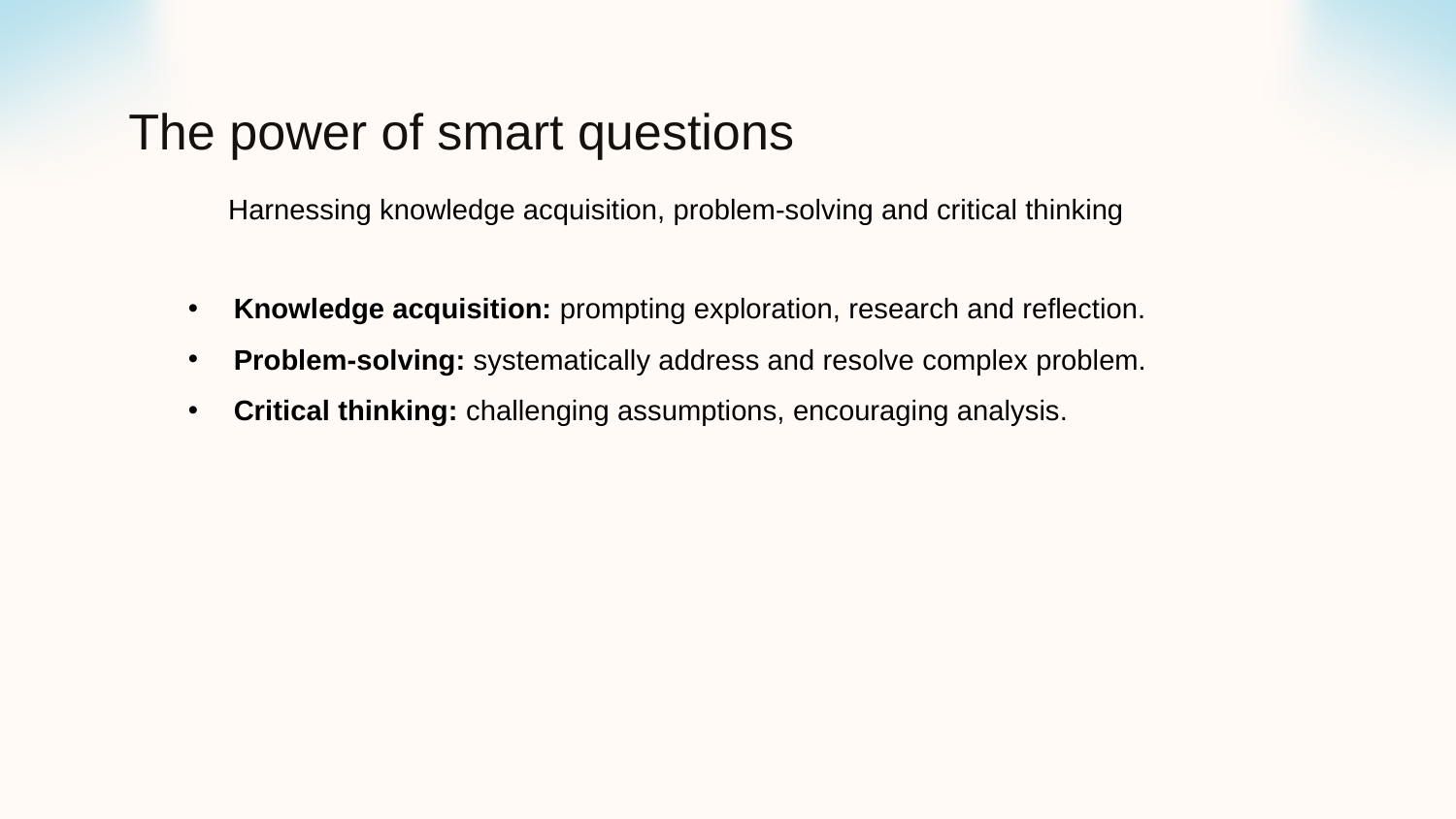

# The power of smart questions
Harnessing knowledge acquisition, problem-solving and critical thinking
Knowledge acquisition: prompting exploration, research and reflection.
Problem-solving: systematically address and resolve complex problem.
Critical thinking: challenging assumptions, encouraging analysis.